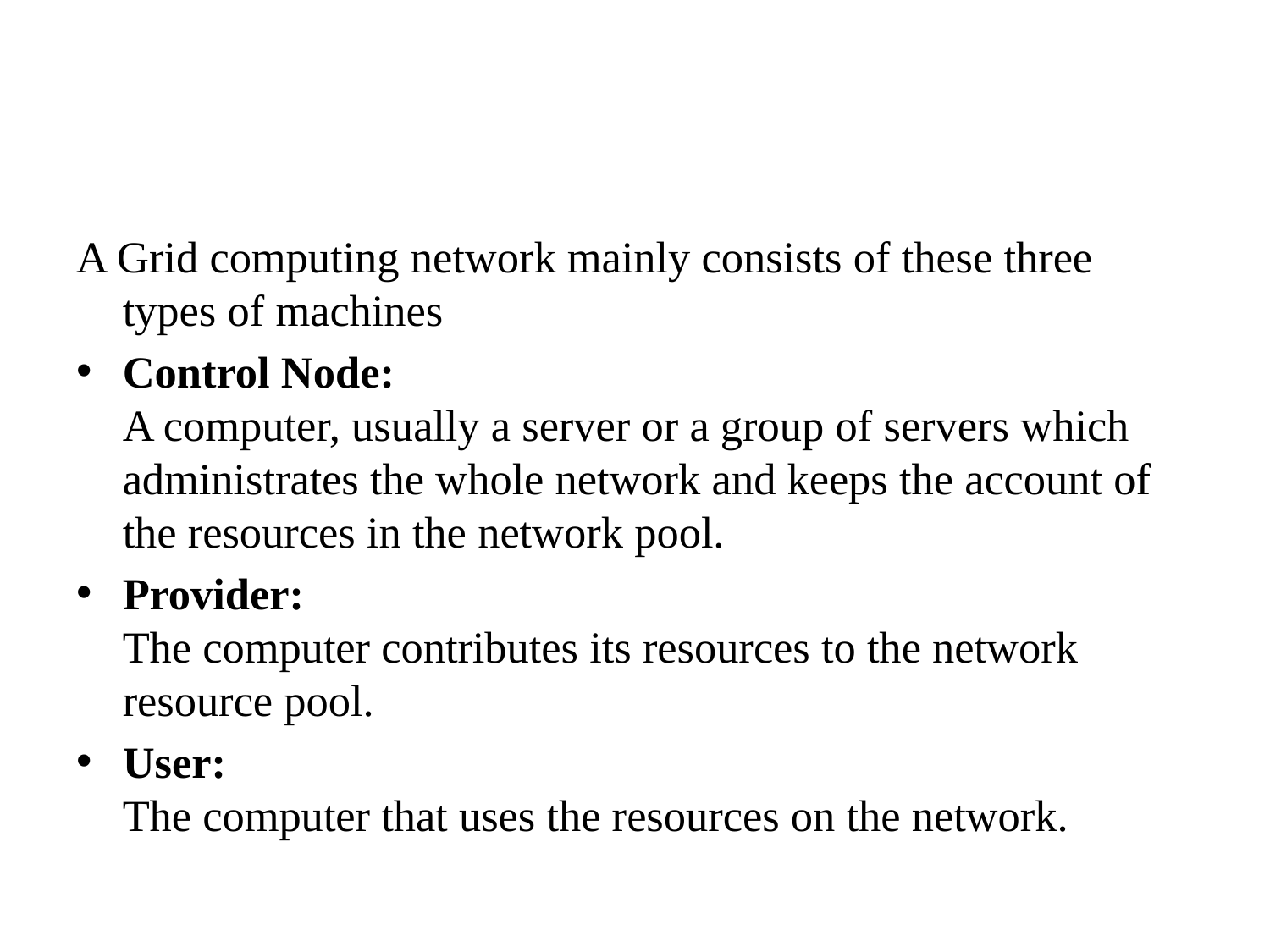

#
A Grid computing network mainly consists of these three types of machines
Control Node: 
A computer, usually a server or a group of servers which administrates the whole network and keeps the account of the resources in the network pool.
Provider: 
The computer contributes its resources to the network resource pool.
User: 
The computer that uses the resources on the network.